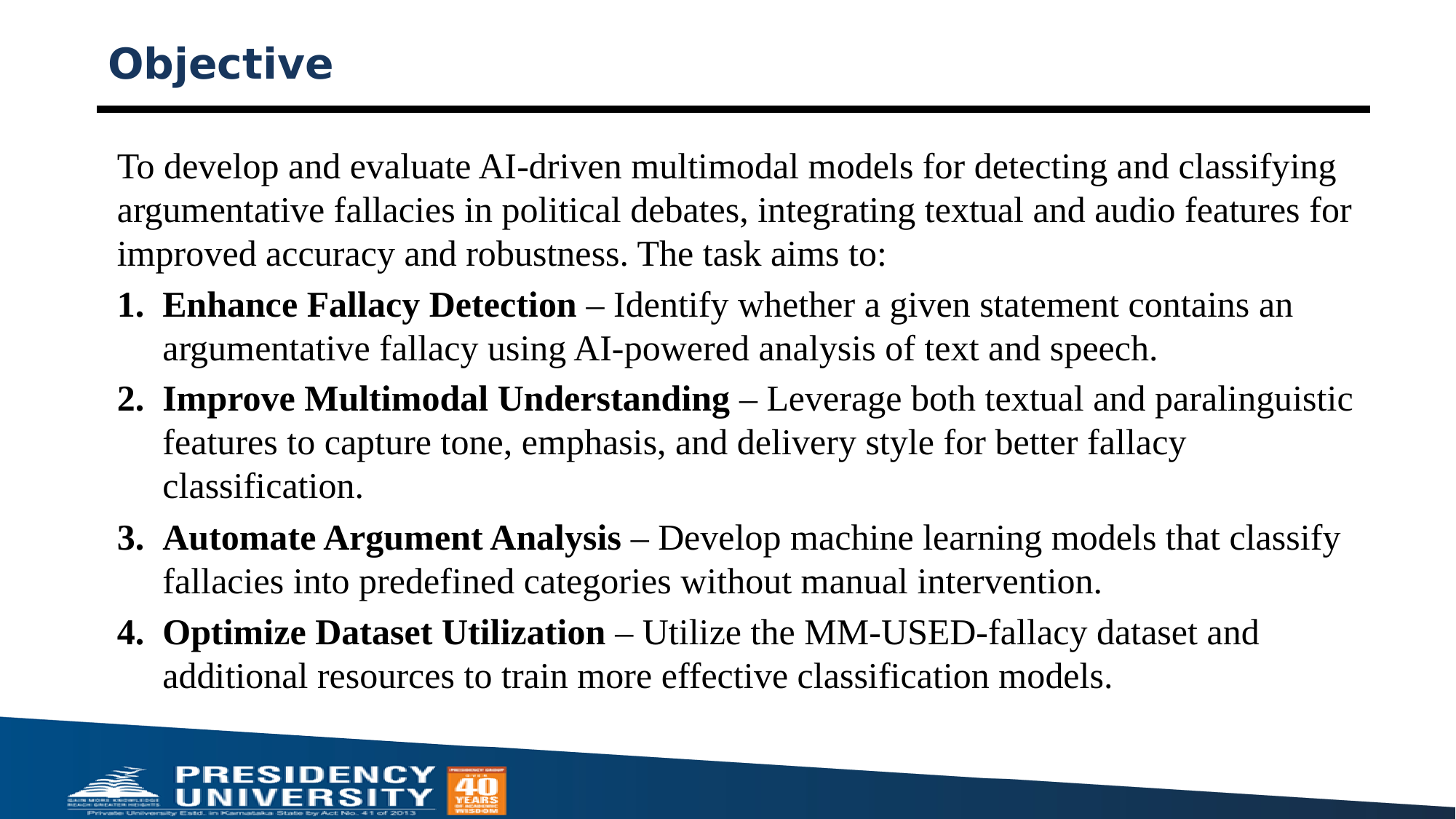

# Objective
To develop and evaluate AI-driven multimodal models for detecting and classifying argumentative fallacies in political debates, integrating textual and audio features for improved accuracy and robustness. The task aims to:
Enhance Fallacy Detection – Identify whether a given statement contains an argumentative fallacy using AI-powered analysis of text and speech.
Improve Multimodal Understanding – Leverage both textual and paralinguistic features to capture tone, emphasis, and delivery style for better fallacy classification.
Automate Argument Analysis – Develop machine learning models that classify fallacies into predefined categories without manual intervention.
Optimize Dataset Utilization – Utilize the MM-USED-fallacy dataset and additional resources to train more effective classification models.